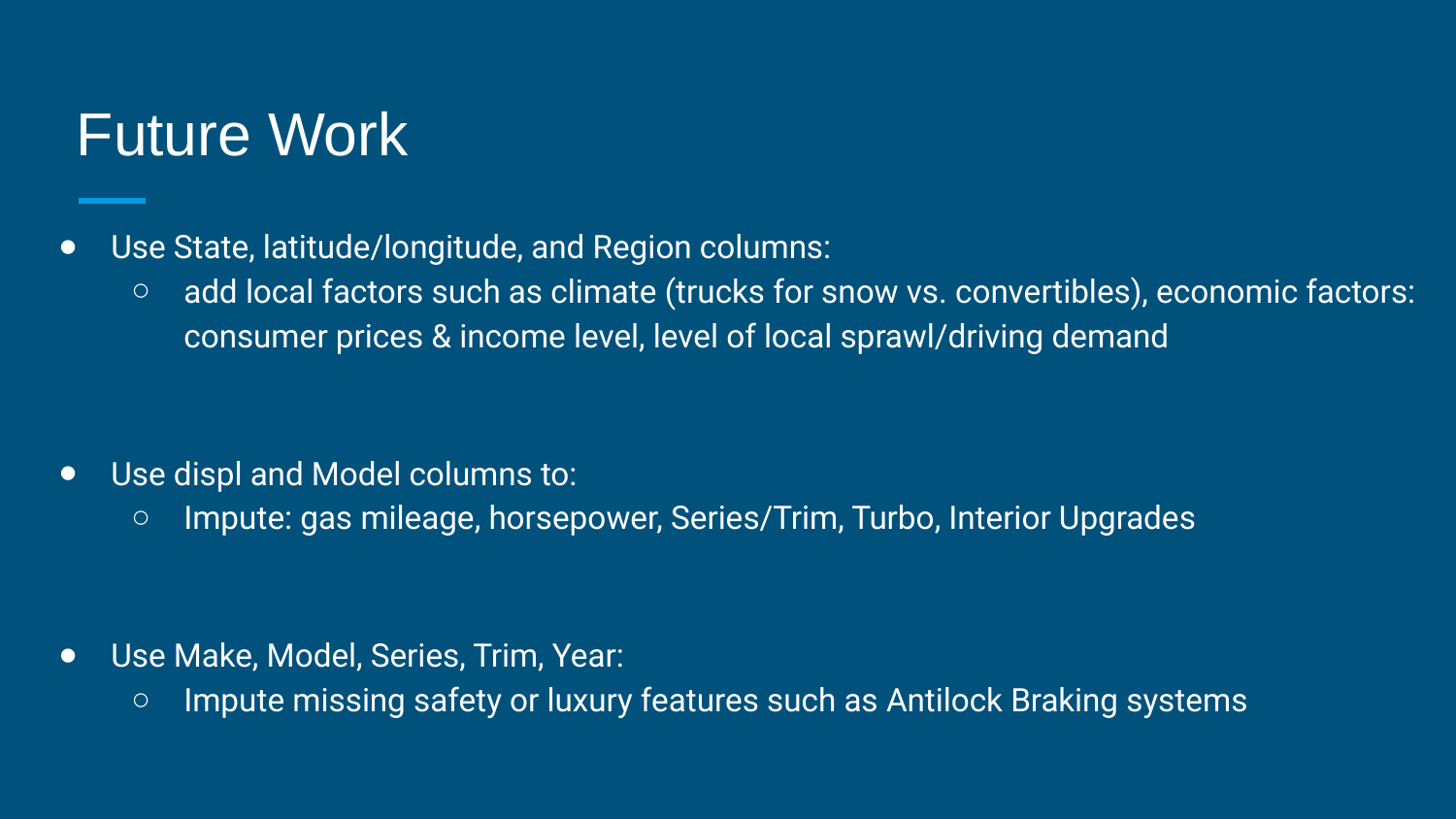

# Future Work
Use State, latitude/longitude, and Region columns:
add local factors such as climate (trucks for snow vs. convertibles), economic factors: consumer prices & income level, level of local sprawl/driving demand

Use displ and Model columns to:
Impute: gas mileage, horsepower, Series/Trim, Turbo, Interior Upgrades

Use Make, Model, Series, Trim, Year:
Impute missing safety or luxury features such as Antilock Braking systems